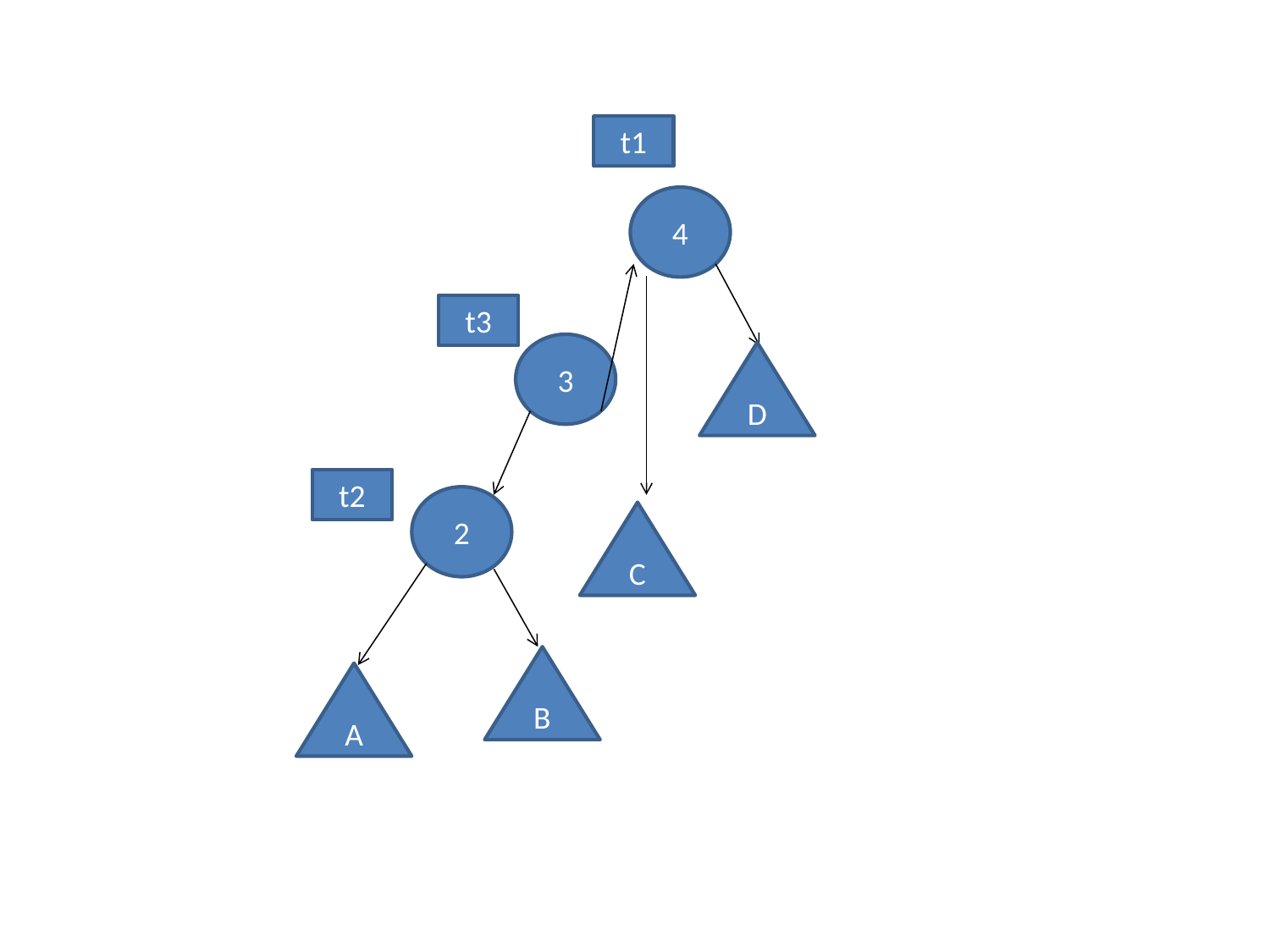

t1
4
t3
3
D
t2
2
C
B
A